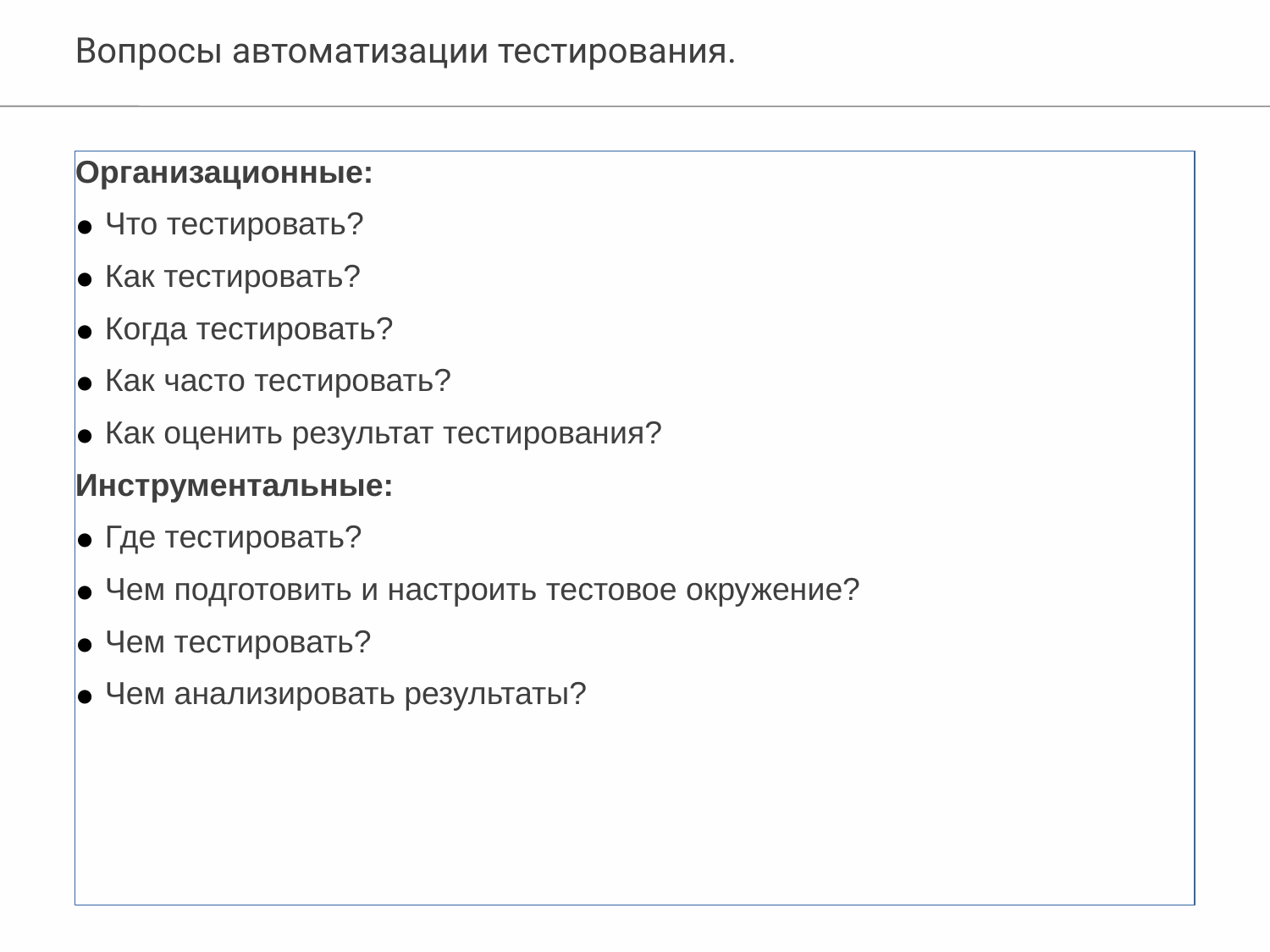

Вопросы автоматизации тестирования.
Организационные:
Что тестировать?
Как тестировать?
Когда тестировать?
Как часто тестировать?
Как оценить результат тестирования?
Инструментальные:
Где тестировать?
Чем подготовить и настроить тестовое окружение?
Чем тестировать?
Чем анализировать результаты?